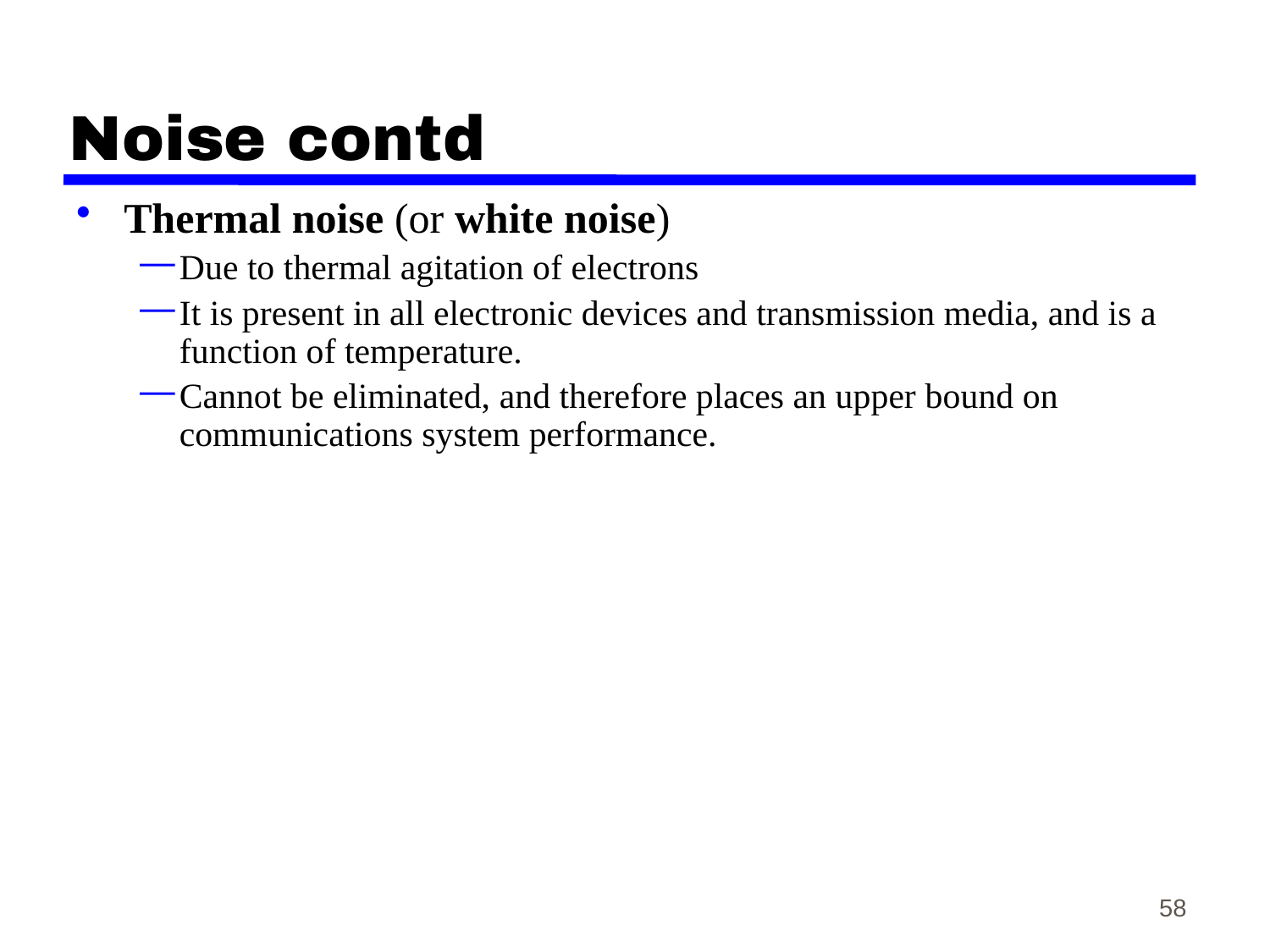

# Noise contd
Thermal noise (or white noise)
Due to thermal agitation of electrons
It is present in all electronic devices and transmission media, and is a function of temperature.
Cannot be eliminated, and therefore places an upper bound on communications system performance.
58